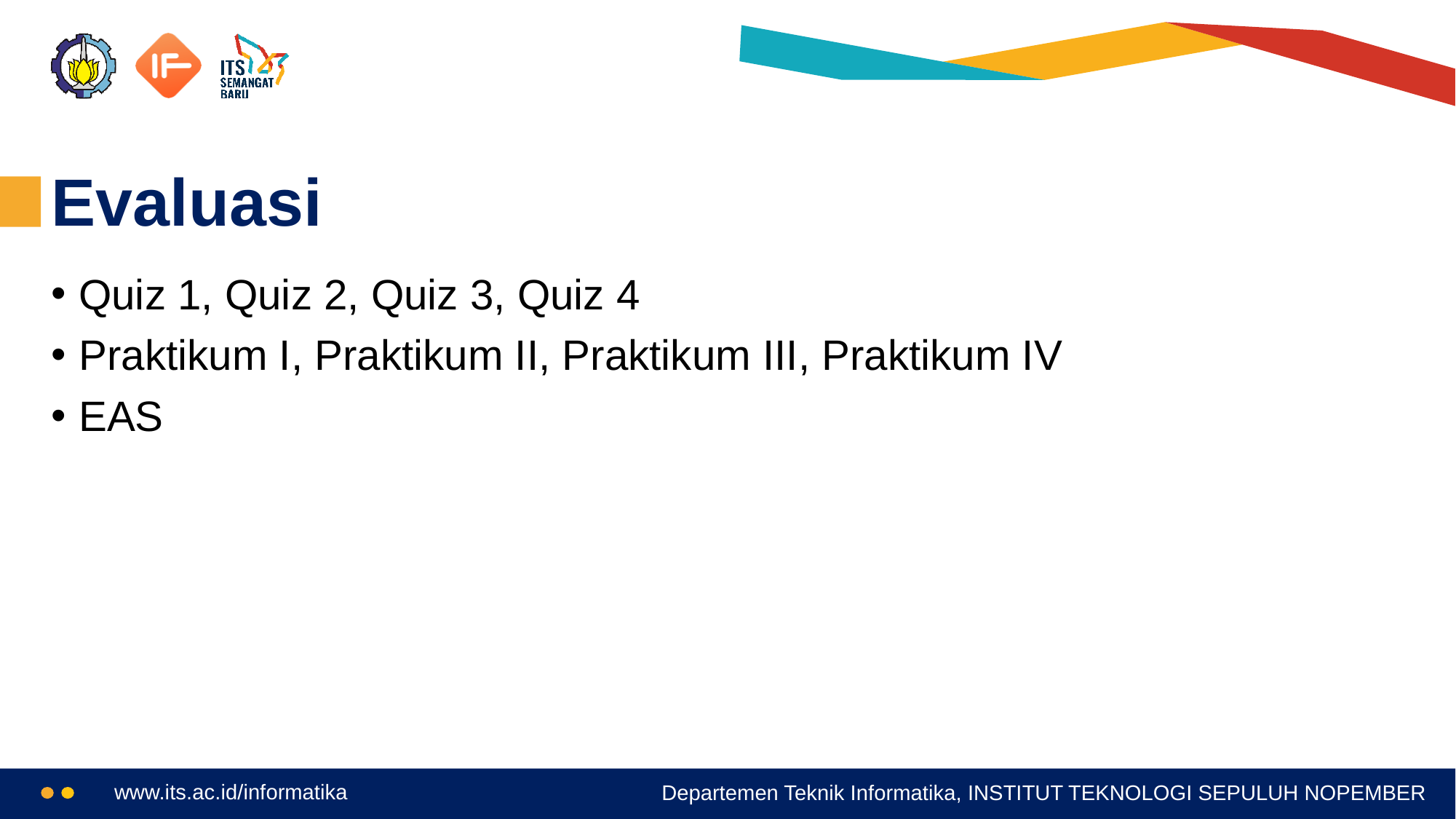

# Evaluasi
Quiz 1, Quiz 2, Quiz 3, Quiz 4
Praktikum I, Praktikum II, Praktikum III, Praktikum IV
EAS